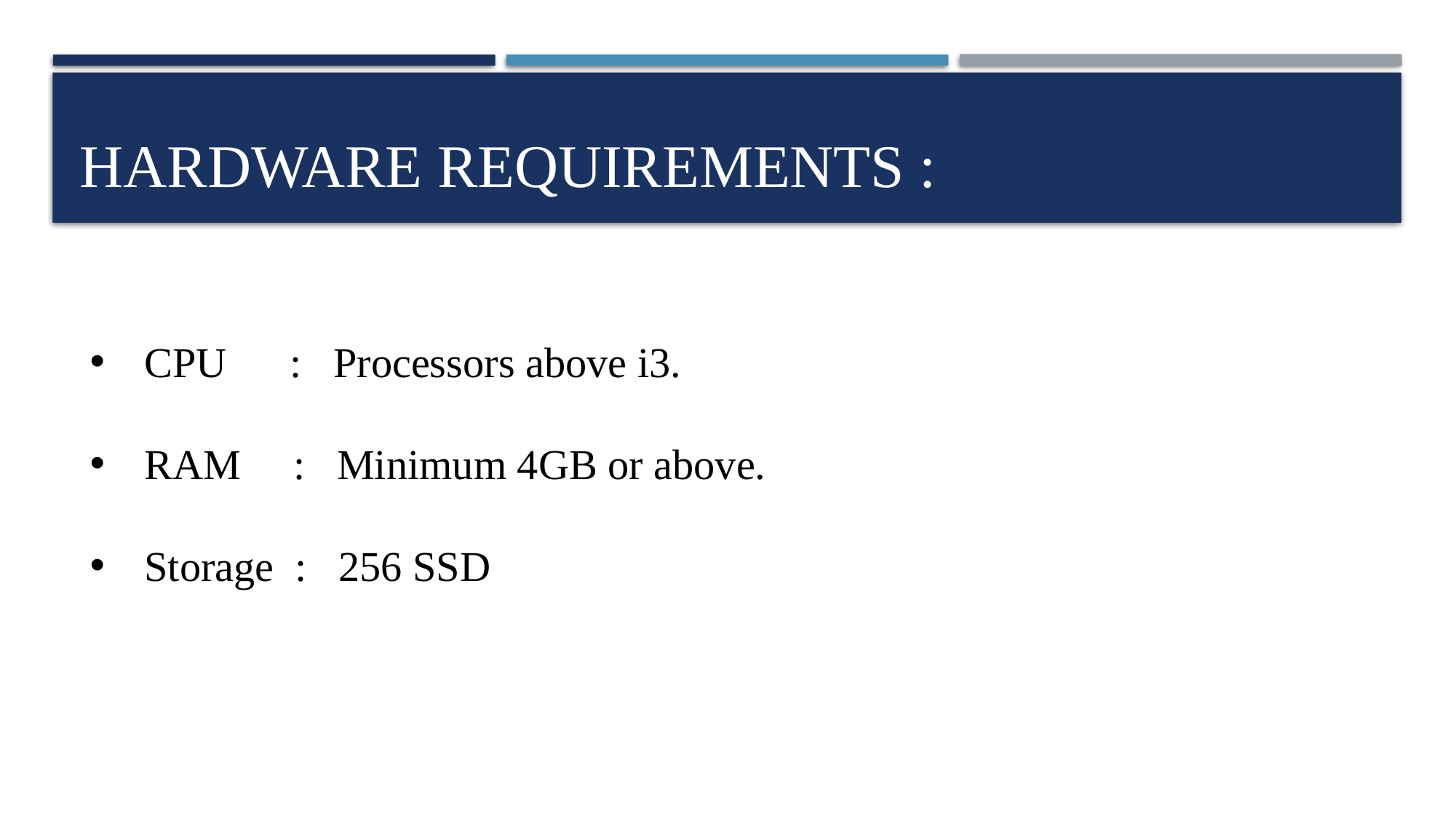

# HARDWARE REQUIREMENTS :
CPU      :   Processors above i3.
RAM     :   Minimum 4GB or above.
Storage  :   256 SSD